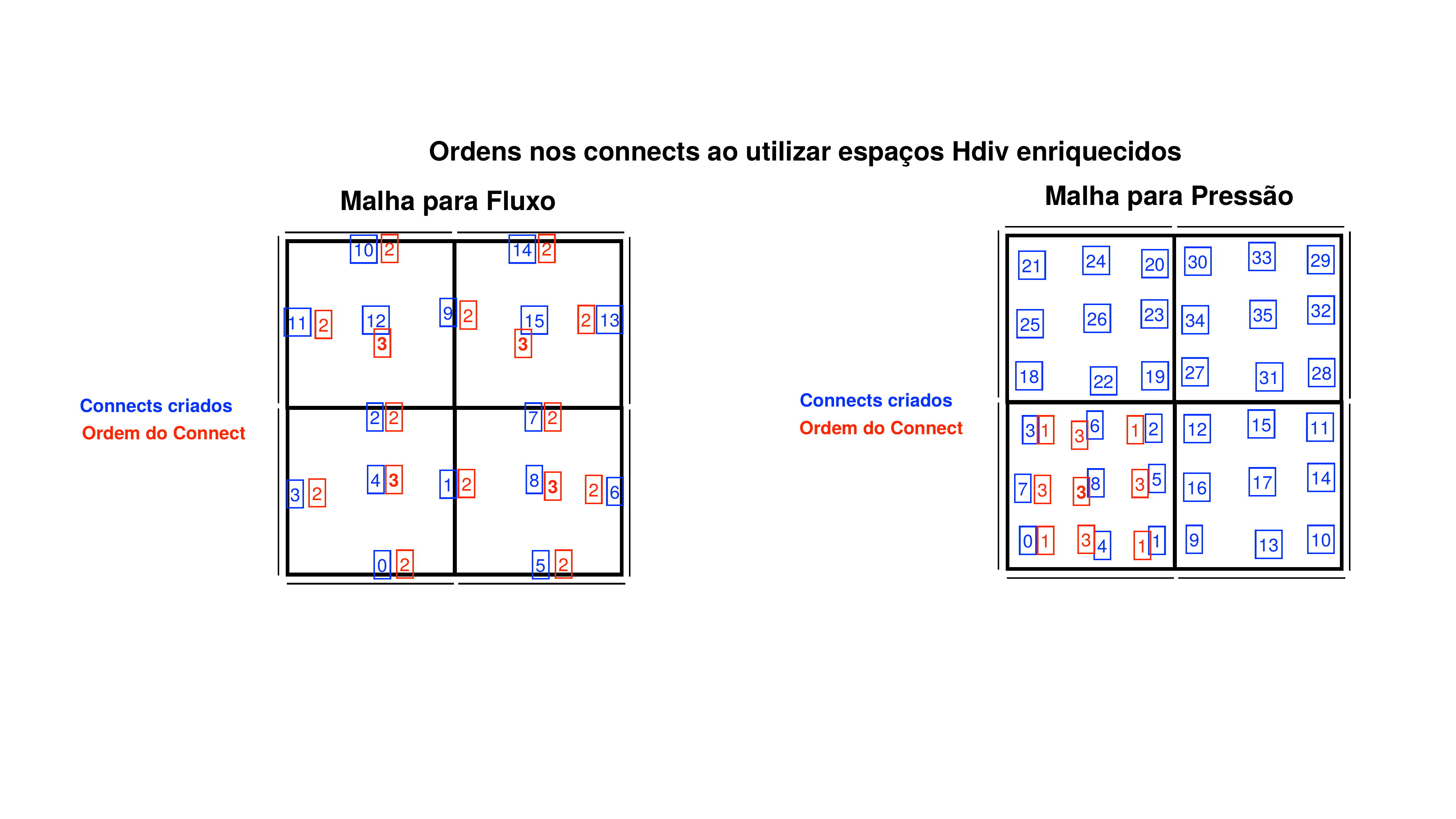

Ordens nos connects ao utilizar espaços Hdiv enriquecidos
Malha para Pressão
Malha para Fluxo

2
2
10
14

33
29
24
30
20
21
32
9
23
35
2
26
2
13
34
12
15
11
25
2
3
3
27
28
18
19
31
22
Connects criados
Connects criados
2
2

2
7

15
6
11
Ordem do Connect
2
12
3
1
1
Ordem do Connect
3
14
5
4
8
3
17
8
3
2
1
3
16
7
2
3
6
3
2
3
3
9
10
0
1
1
13
4
1
2
2
0
5